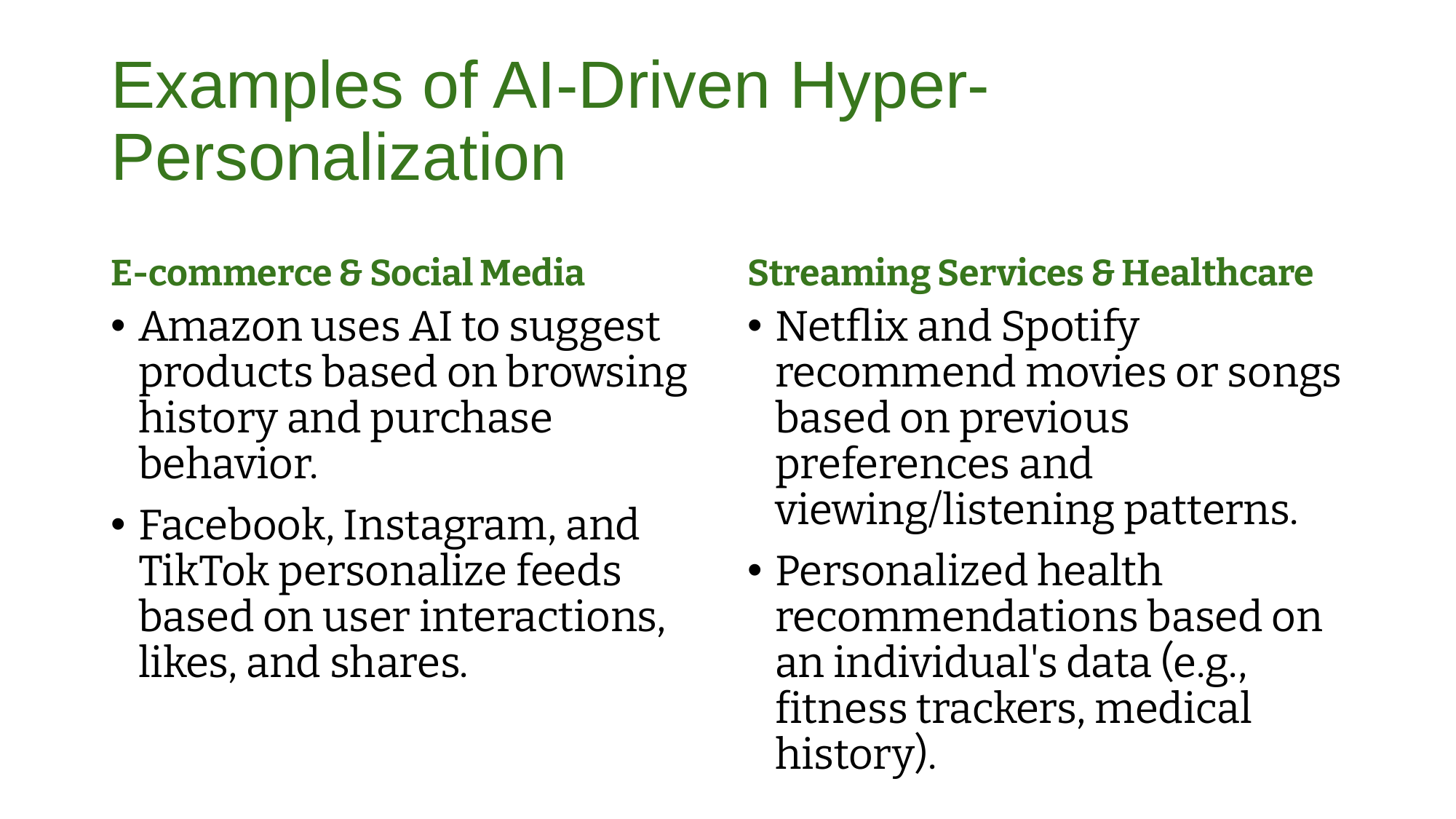

# Examples of AI-Driven Hyper-Personalization
E-commerce & Social Media
Streaming Services & Healthcare
Amazon uses AI to suggest products based on browsing history and purchase behavior.
Facebook, Instagram, and TikTok personalize feeds based on user interactions, likes, and shares.
Netflix and Spotify recommend movies or songs based on previous preferences and viewing/listening patterns.
Personalized health recommendations based on an individual's data (e.g., fitness trackers, medical history).